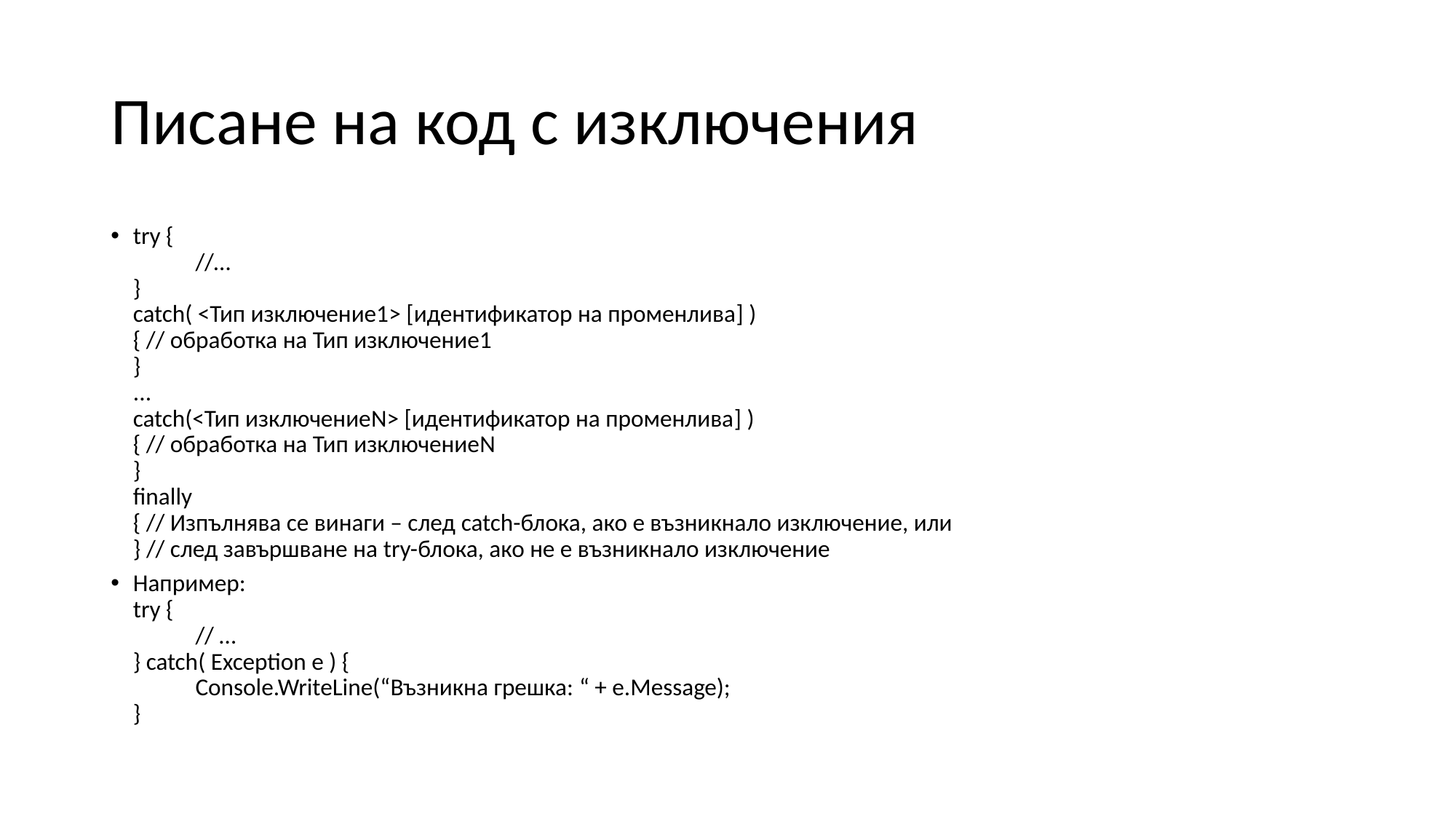

# Писане на код с изключения
try {
	//…
}
catch( <Тип изключение1> [идентификатор на променлива] )
{ // обработка на Тип изключение1
}
...
catch(<Тип изключениеN> [идентификатор на променлива] )
{ // обработка на Тип изключениеN
}
finally
{ // Изпълнява се винаги – след catch-блока, ако е възникнало изключение, или
} // след завършване на try-блока, ако не е възникнало изключение
Например:
try {
	// …
} catch( Exception e ) {
	Console.WriteLine(“Възникна грешка: “ + e.Message);
}